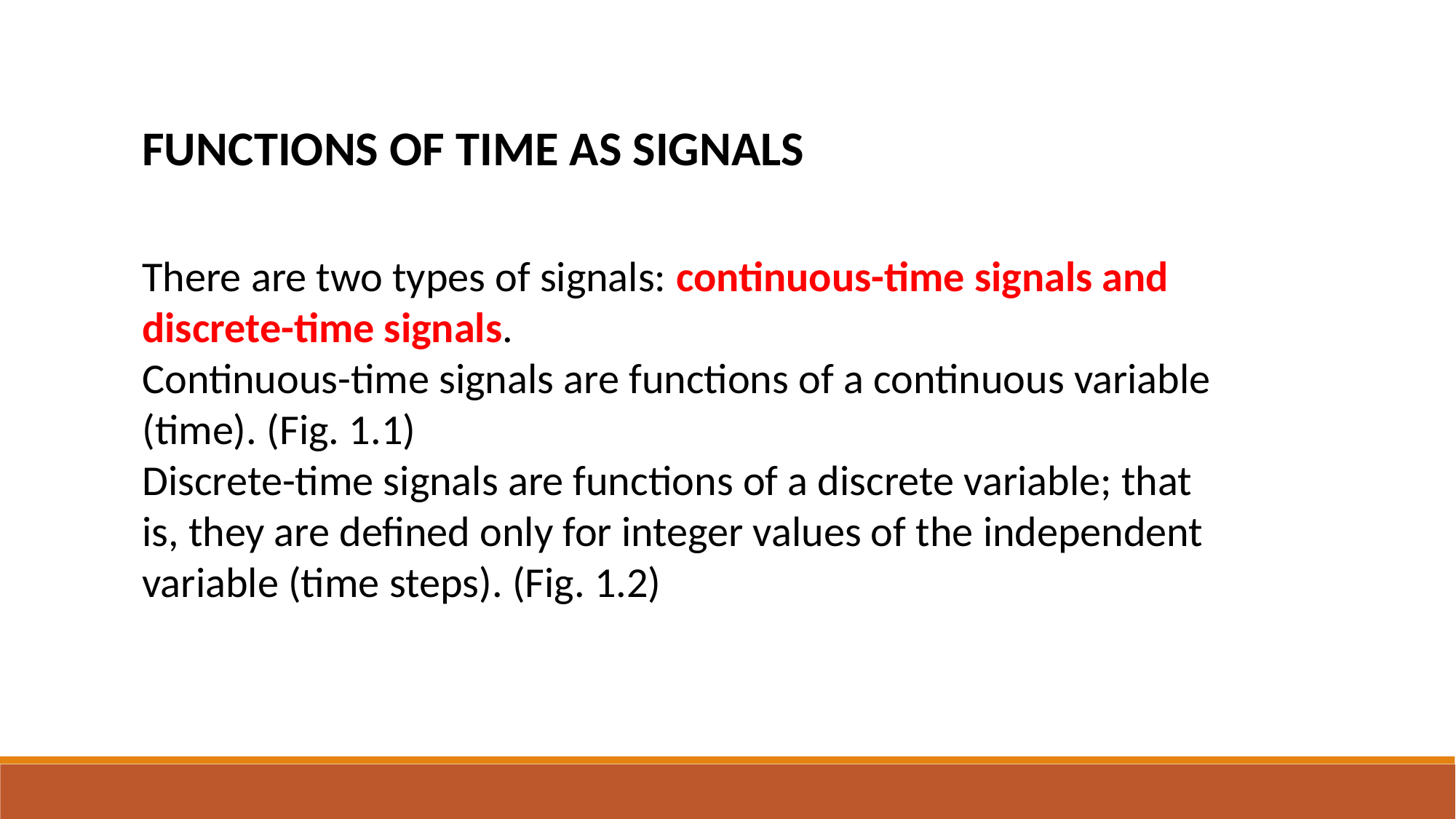

FUNCTIONS OF TIME AS SIGNALS
There are two types of signals: continuous-time signals and discrete-time signals.
Continuous-time signals are functions of a continuous variable (time). (Fig. 1.1)
Discrete-time signals are functions of a discrete variable; that is, they are defined only for integer values of the independent variable (time steps). (Fig. 1.2)